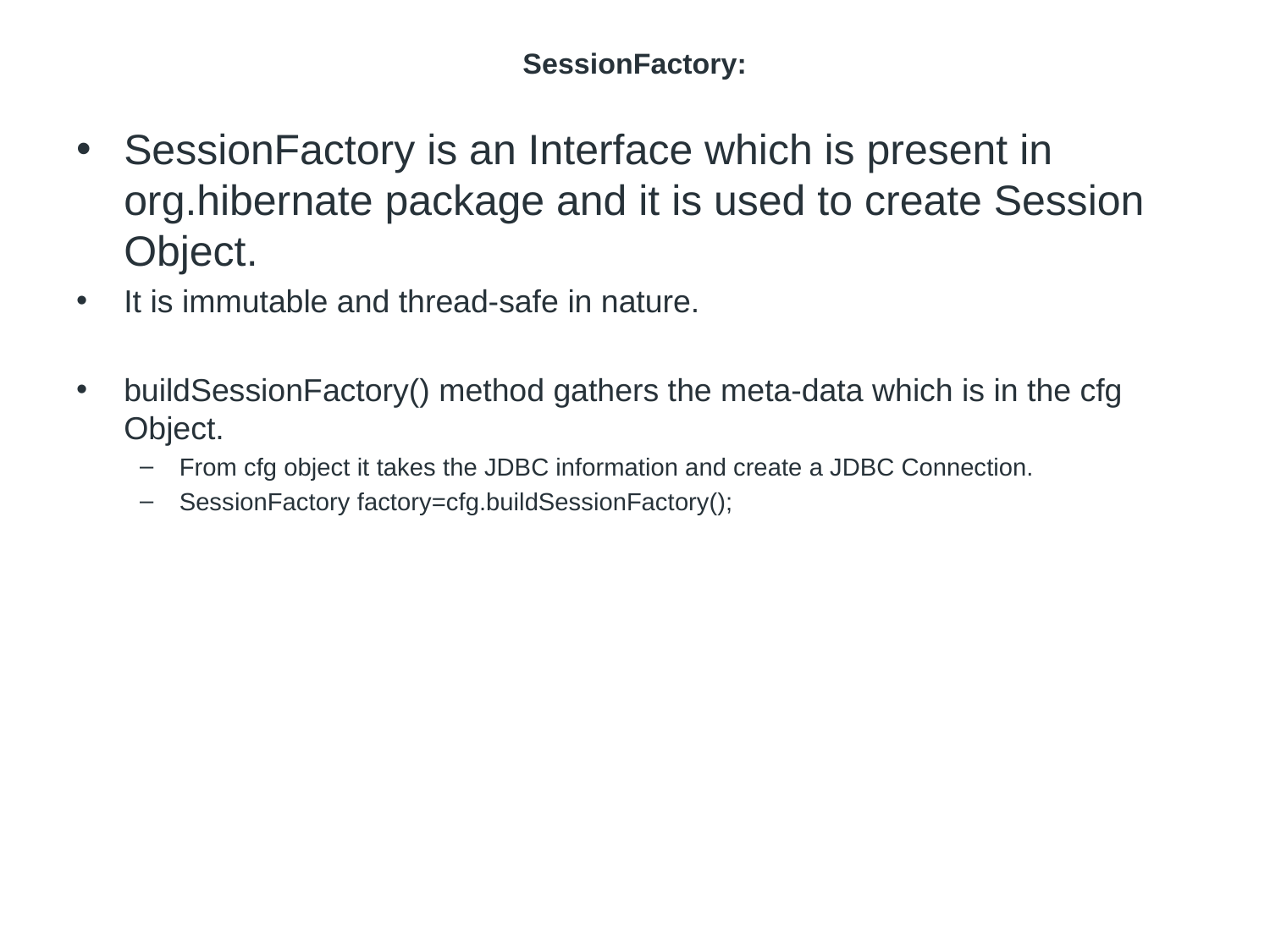

# SessionFactory:
SessionFactory is an Interface which is present in org.hibernate package and it is used to create Session Object.
It is immutable and thread-safe in nature.

buildSessionFactory() method gathers the meta-data which is in the cfg Object.
From cfg object it takes the JDBC information and create a JDBC Connection.
SessionFactory factory=cfg.buildSessionFactory();